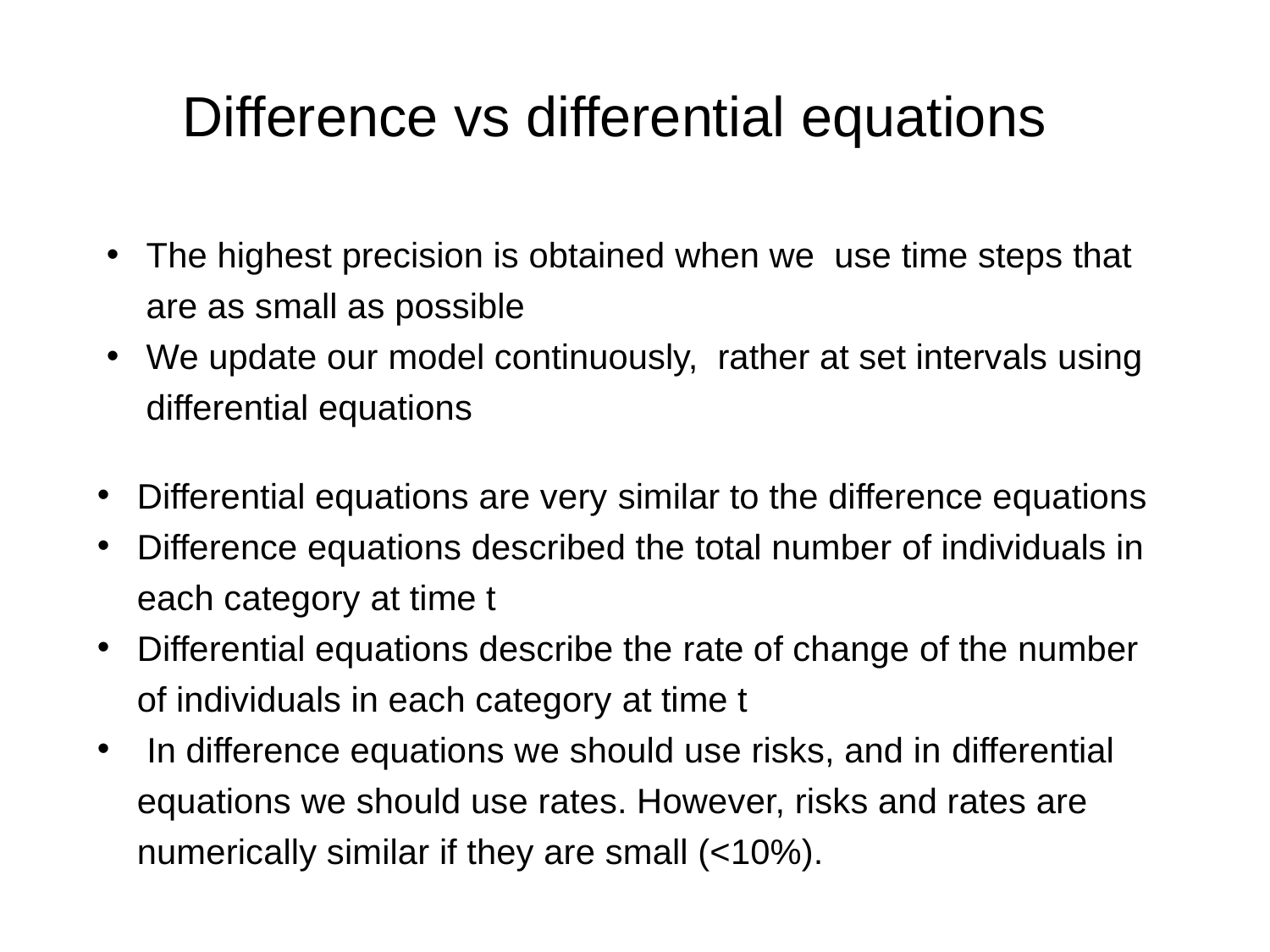

Difference vs differential equations
The highest precision is obtained when we  use time steps that are as small as possible
We update our model continuously,  rather at set intervals using differential equations
Differential equations are very similar to the difference equations
Difference equations described the total number of individuals in each category at time t
Differential equations describe the rate of change of the number of individuals in each category at time t
 In difference equations we should use risks, and in differential equations we should use rates. However, risks and rates are numerically similar if they are small (<10%).